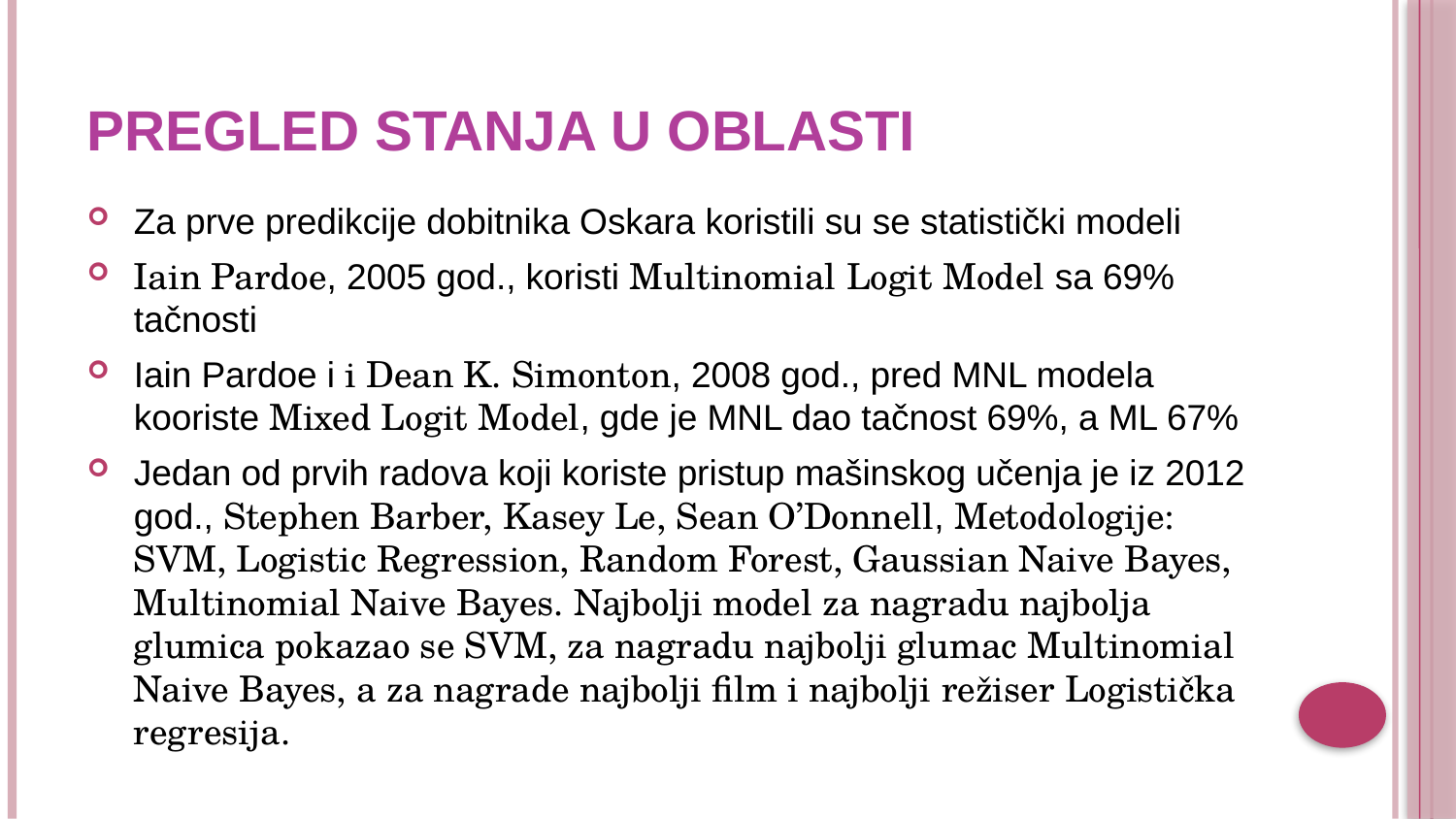

# Pregled stanja u oblasti
Za prve predikcije dobitnika Oskara koristili su se statistički modeli
Iain Pardoe, 2005 god., koristi Multinomial Logit Model sa 69% tačnosti
Iain Pardoe i i Dean K. Simonton, 2008 god., pred MNL modela kooriste Mixed Logit Model, gde je MNL dao tačnost 69%, a ML 67%
Jedan od prvih radova koji koriste pristup mašinskog učenja je iz 2012 god., Stephen Barber, Kasey Le, Sean O’Donnell, Metodologije: SVM, Logistic Regression, Random Forest, Gaussian Naive Bayes, Multinomial Naive Bayes. Najbolji model za nagradu najbolja glumica pokazao se SVM, za nagradu najbolji glumac Multinomial Naive Bayes, a za nagrade najbolji film i najbolji režiser Logistička regresija.